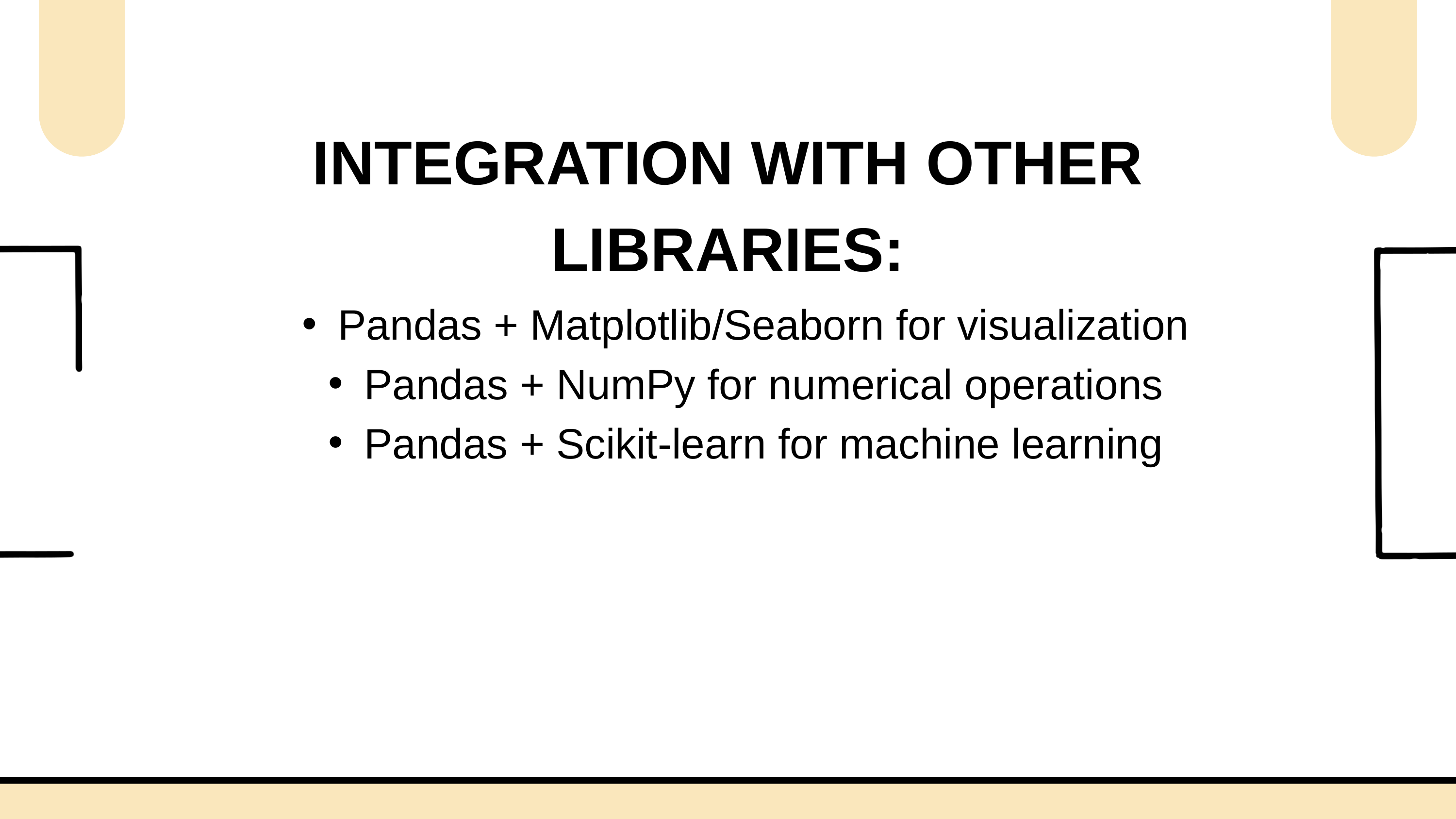

INTEGRATION WITH OTHER LIBRARIES:

Pandas + Matplotlib/Seaborn for visualization
Pandas + NumPy for numerical operations
Pandas + Scikit-learn for machine learning